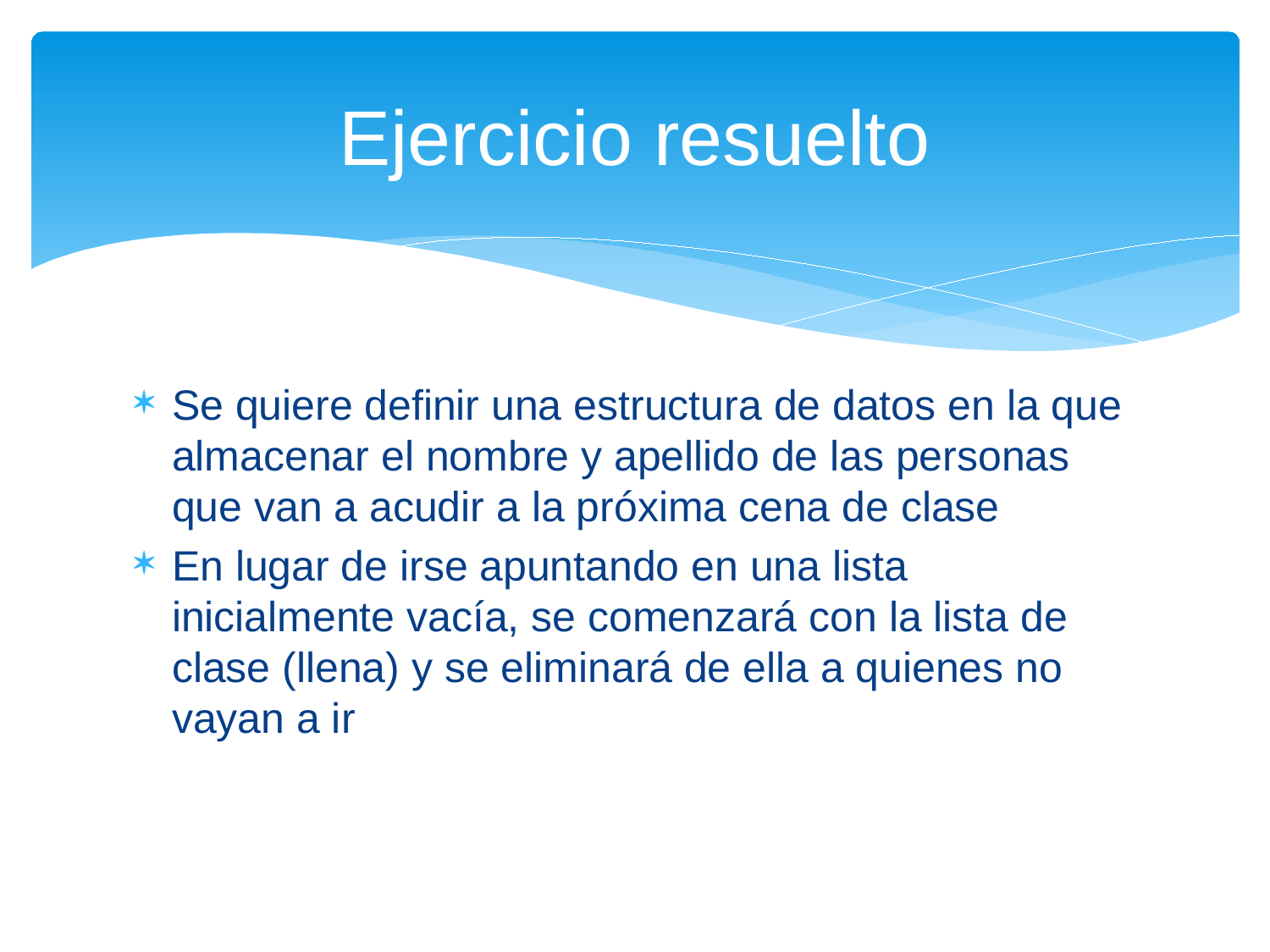

# Ejercicio resuelto
Se quiere definir una estructura de datos en la que almacenar el nombre y apellido de las personas que van a acudir a la próxima cena de clase
En lugar de irse apuntando en una lista inicialmente vacía, se comenzará con la lista de clase (llena) y se eliminará de ella a quienes no vayan a ir